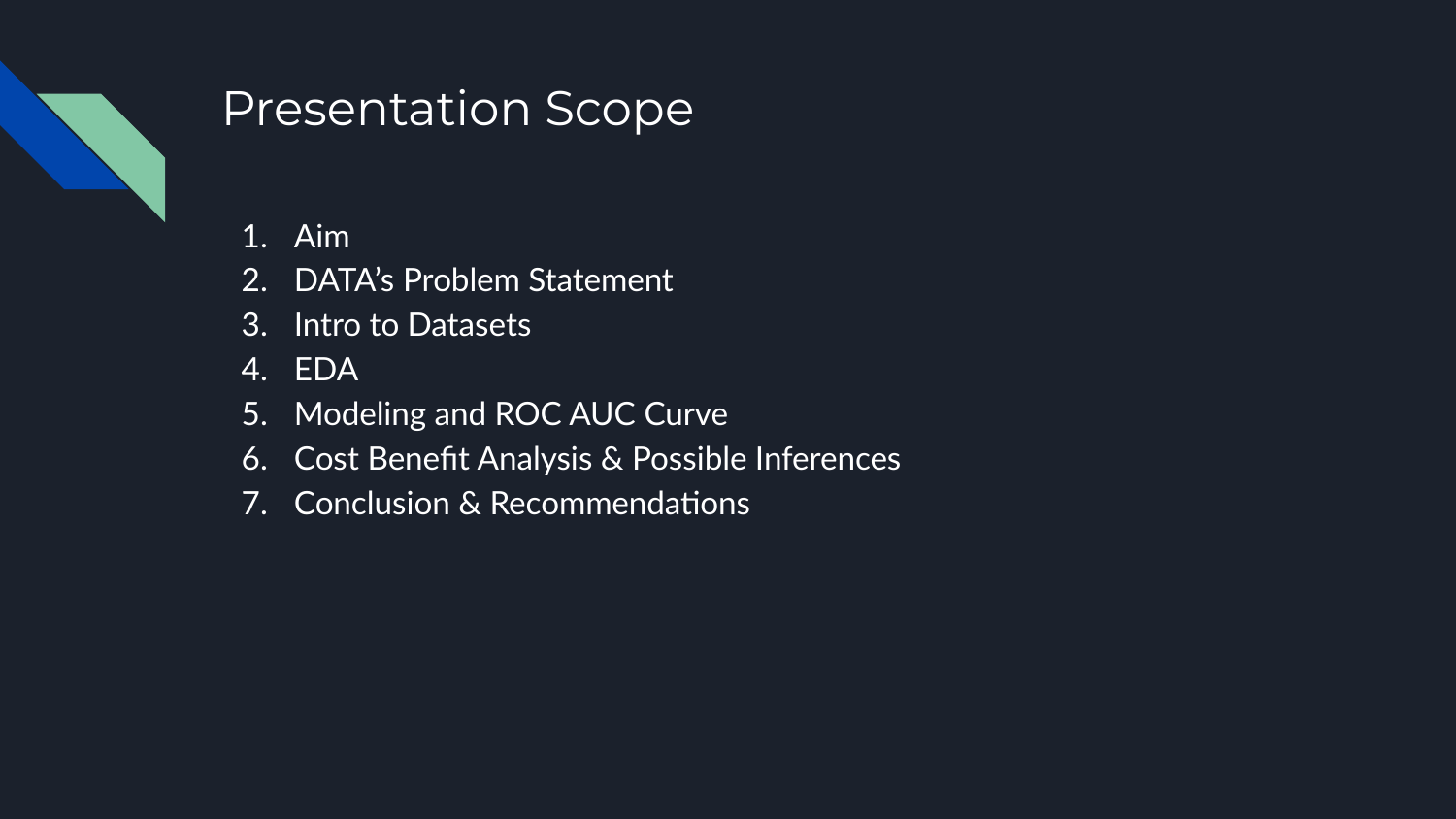

# Presentation Scope
Aim
DATA’s Problem Statement
Intro to Datasets
EDA
Modeling and ROC AUC Curve
Cost Benefit Analysis & Possible Inferences
Conclusion & Recommendations